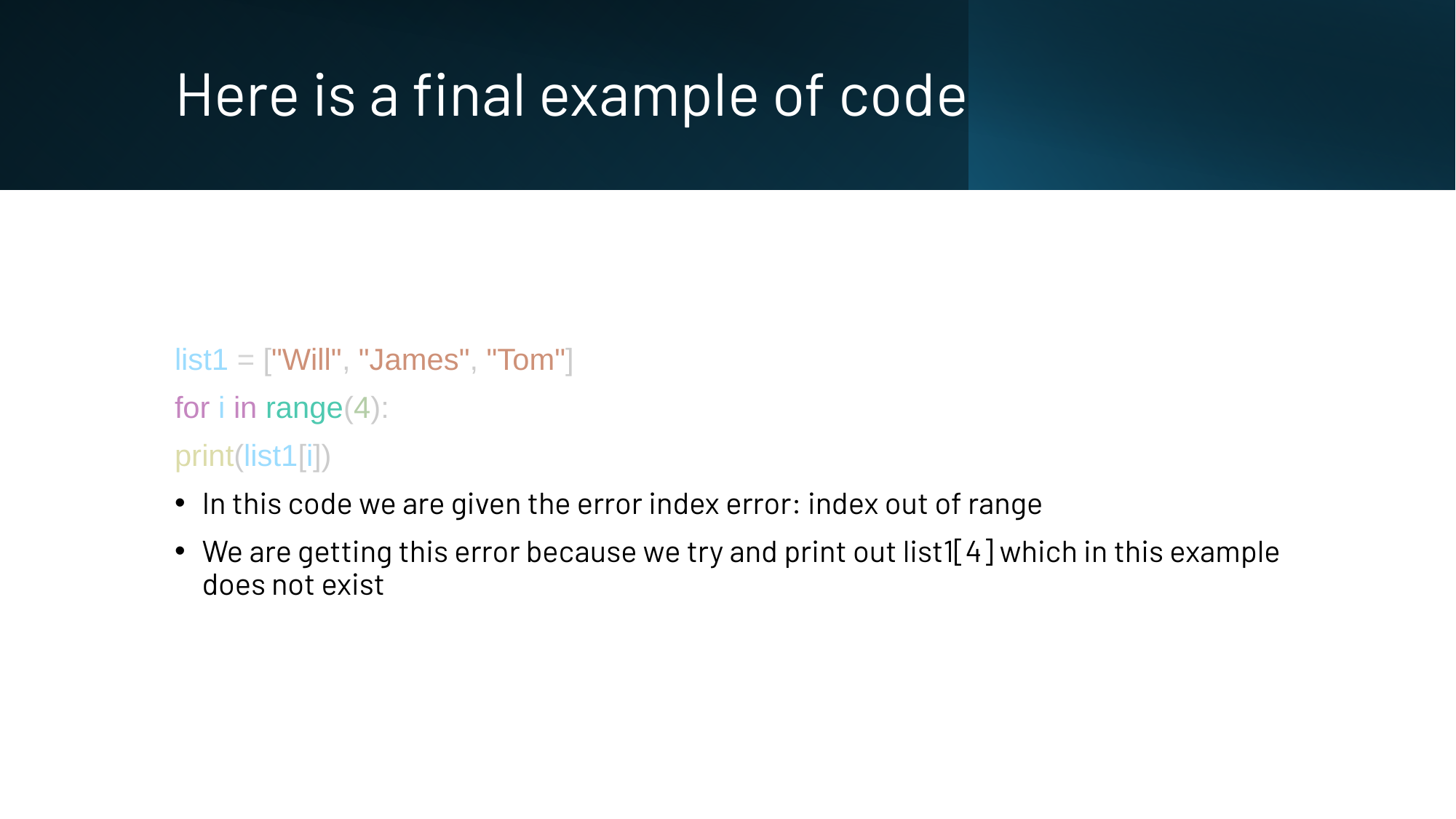

# Here is a final example of code
list1 = ["Will", "James", "Tom"]
for i in range(4):
print(list1[i])
In this code we are given the error index error: index out of range
We are getting this error because we try and print out list1[4] which in this example does not exist